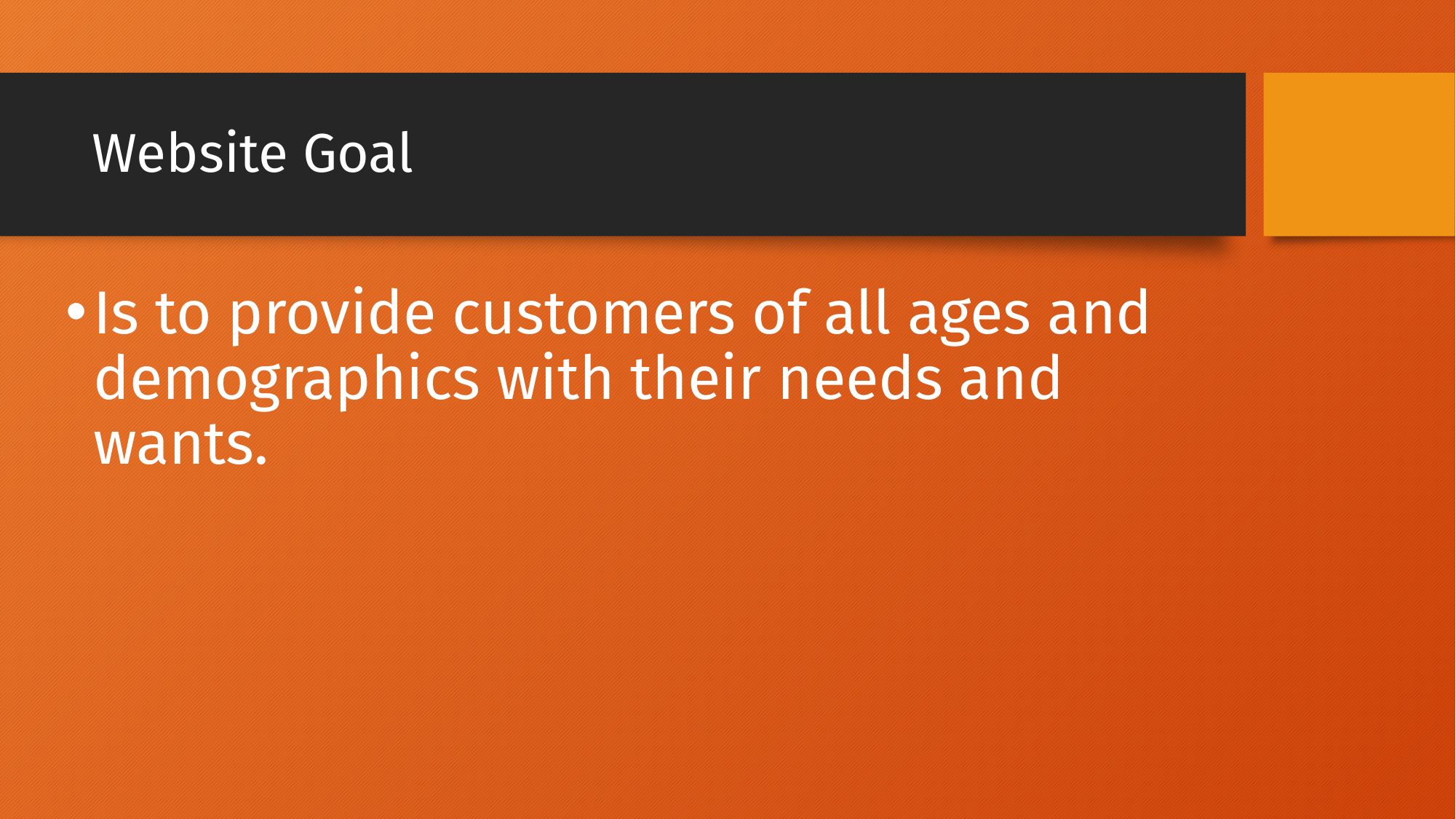

# Website Goal
Is to provide customers of all ages and demographics with their needs and wants.